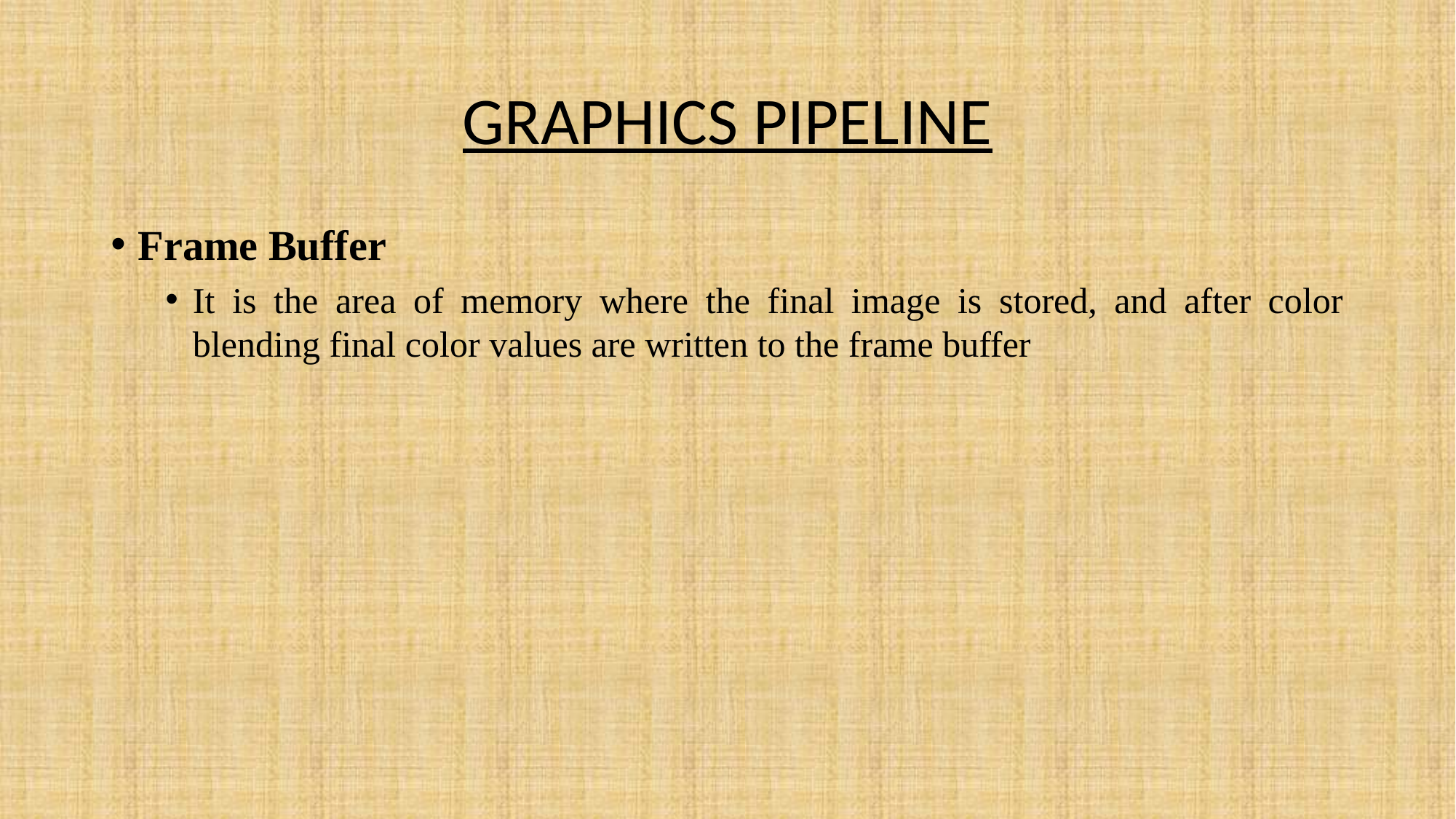

# GRAPHICS PIPELINE
Frame Buffer
It is the area of memory where the final image is stored, and after color blending final color values are written to the frame buffer